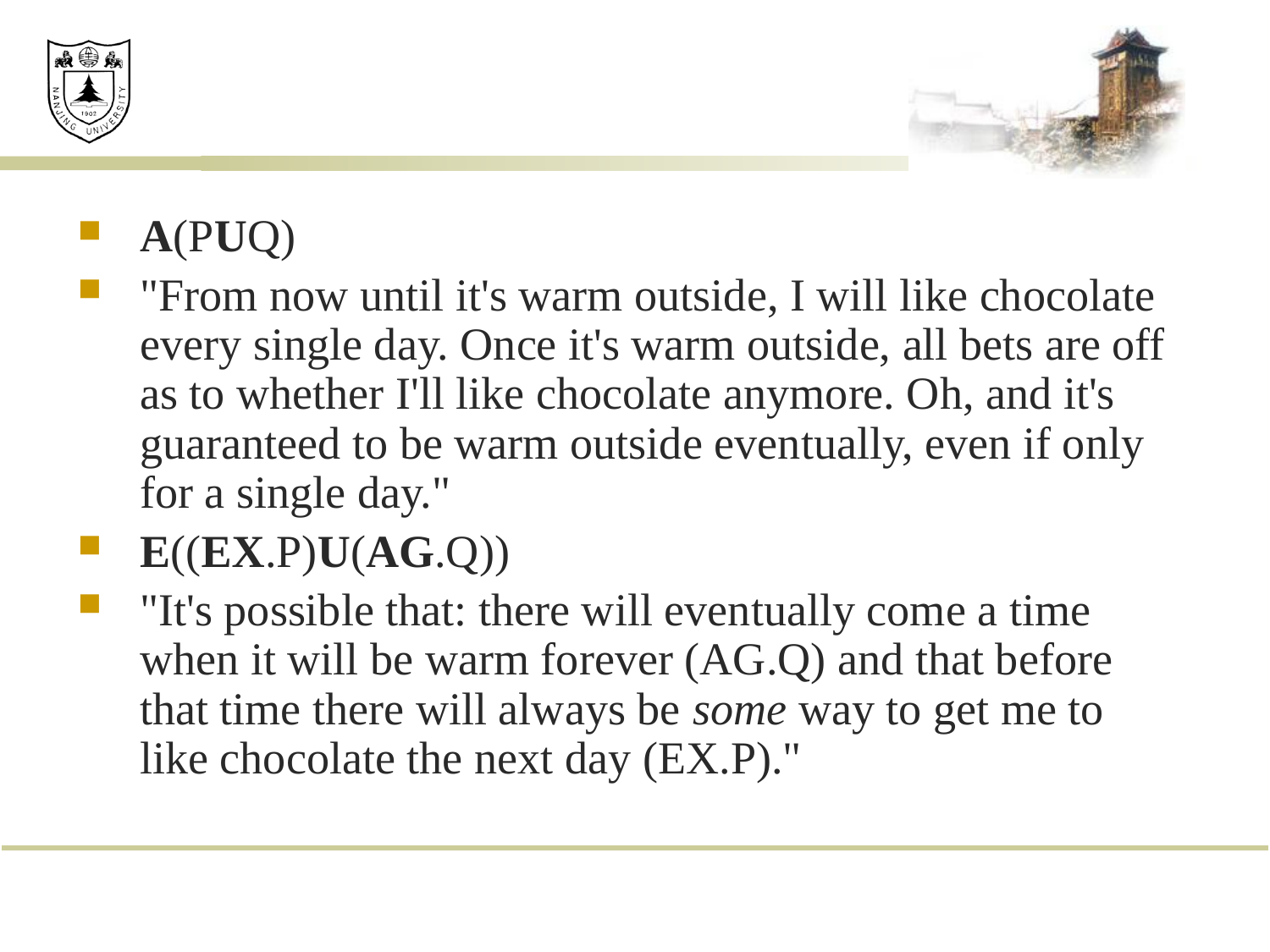

#
A(PUQ)
"From now until it's warm outside, I will like chocolate every single day. Once it's warm outside, all bets are off as to whether I'll like chocolate anymore. Oh, and it's guaranteed to be warm outside eventually, even if only for a single day."
E((EX.P)U(AG.Q))
"It's possible that: there will eventually come a time when it will be warm forever (AG.Q) and that before that time there will always be some way to get me to like chocolate the next day (EX.P)."